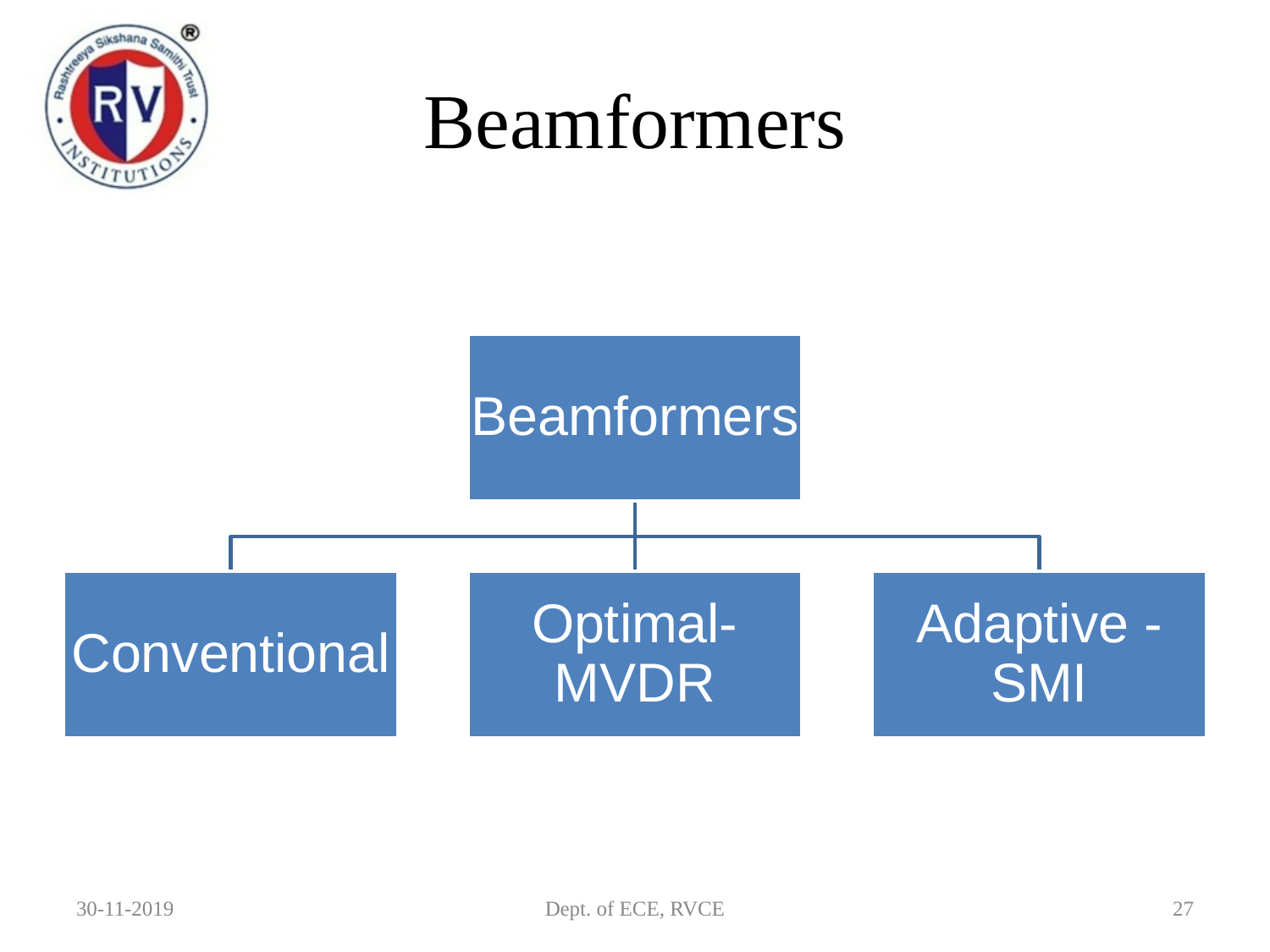

# Beamformers
Beamformers
Conventional
Optimal-MVDR
Adaptive - SMI
30-11-2019
Dept. of ECE, RVCE
27